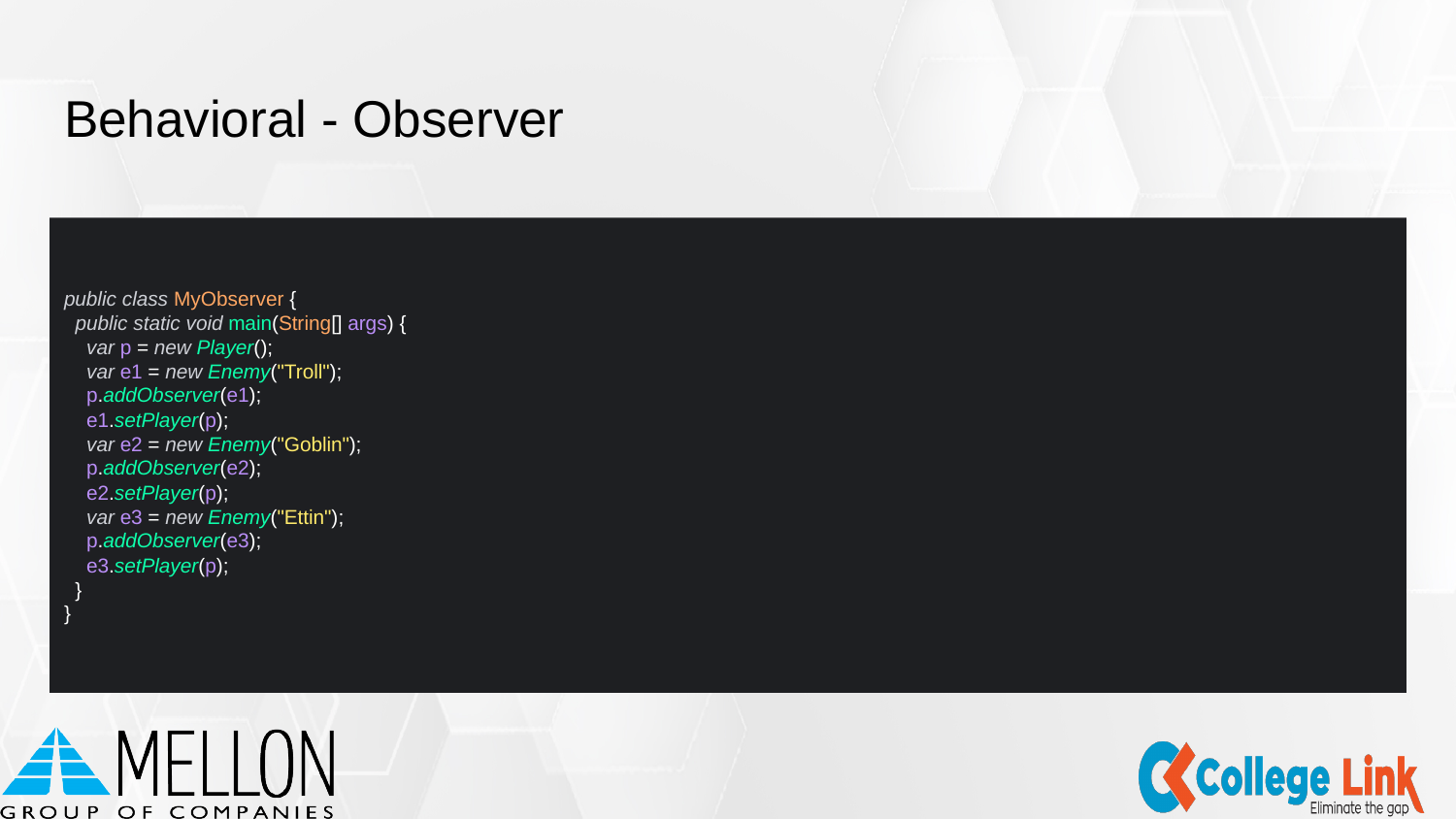

# Behavioral - Observer
public class MyObserver {
  public static void main(String[] args) {
    var p = new Player();
    var e1 = new Enemy("Troll");
    p.addObserver(e1);
    e1.setPlayer(p);
    var e2 = new Enemy("Goblin");
    p.addObserver(e2);
    e2.setPlayer(p);
    var e3 = new Enemy("Ettin");
    p.addObserver(e3);
    e3.setPlayer(p);
  }
}